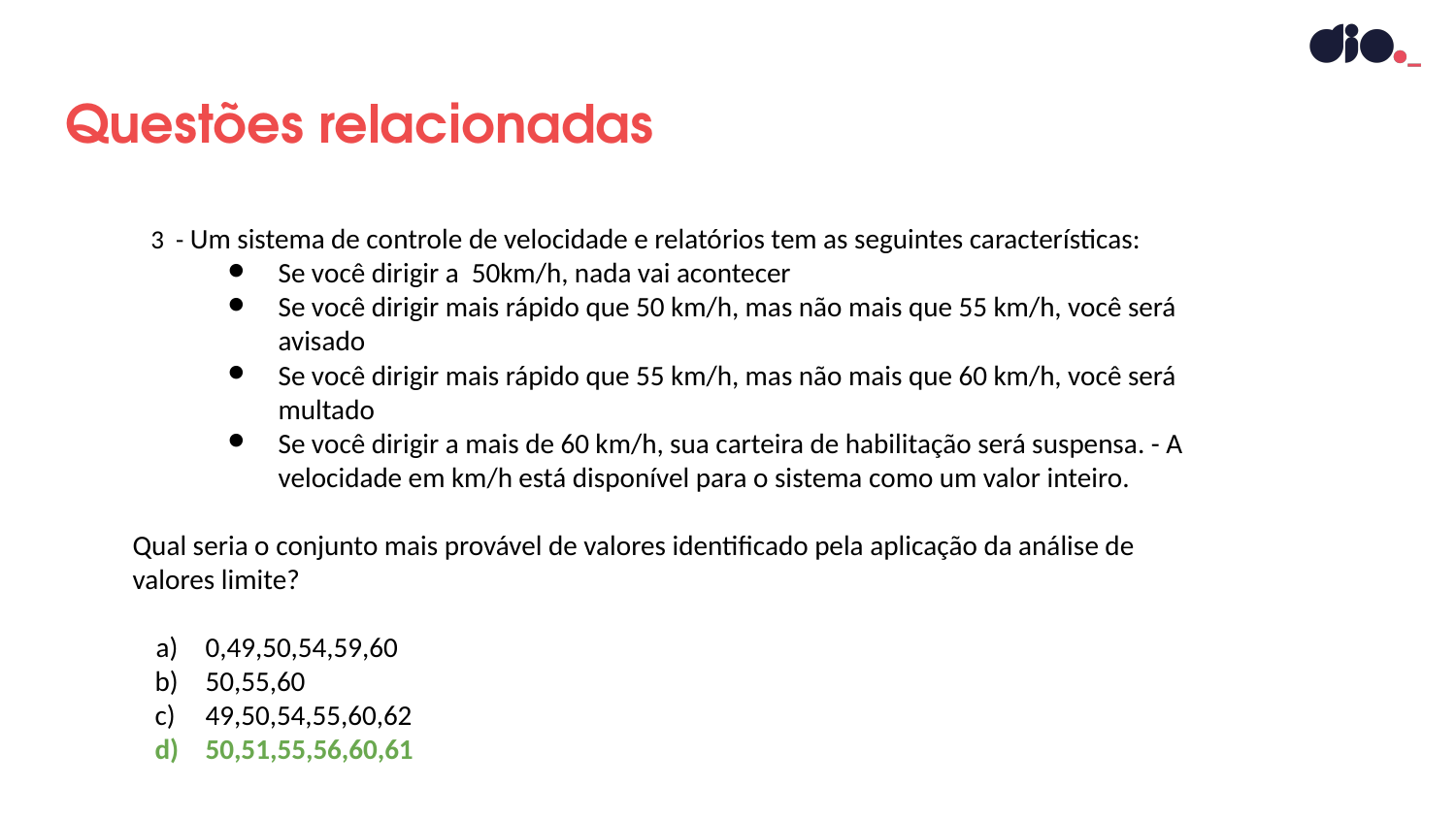

Questões relacionadas
3  - Um sistema de controle de velocidade e relatórios tem as seguintes características:
Se você dirigir a  50km/h, nada vai acontecer
Se você dirigir mais rápido que 50 km/h, mas não mais que 55 km/h, você será avisado
Se você dirigir mais rápido que 55 km/h, mas não mais que 60 km/h, você será multado
Se você dirigir a mais de 60 km/h, sua carteira de habilitação será suspensa. - A velocidade em km/h está disponível para o sistema como um valor inteiro.

Qual seria o conjunto mais provável de valores identificado pela aplicação da análise de valores limite?

0,49,50,54,59,60
50,55,60
49,50,54,55,60,62
50,51,55,56,60,61